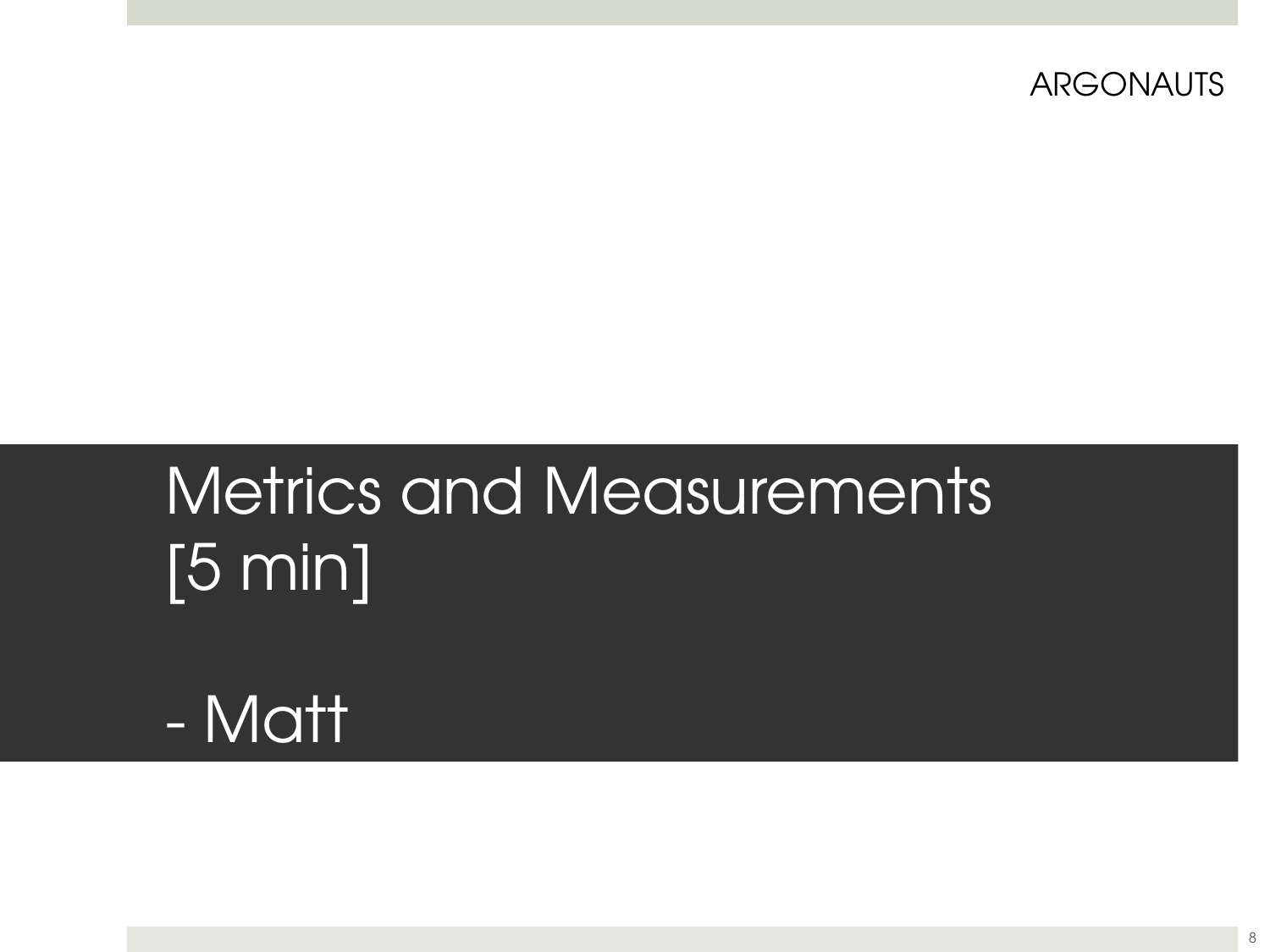

ARGONAUTS
# Metrics and Measurements [5 min] - Matt
8